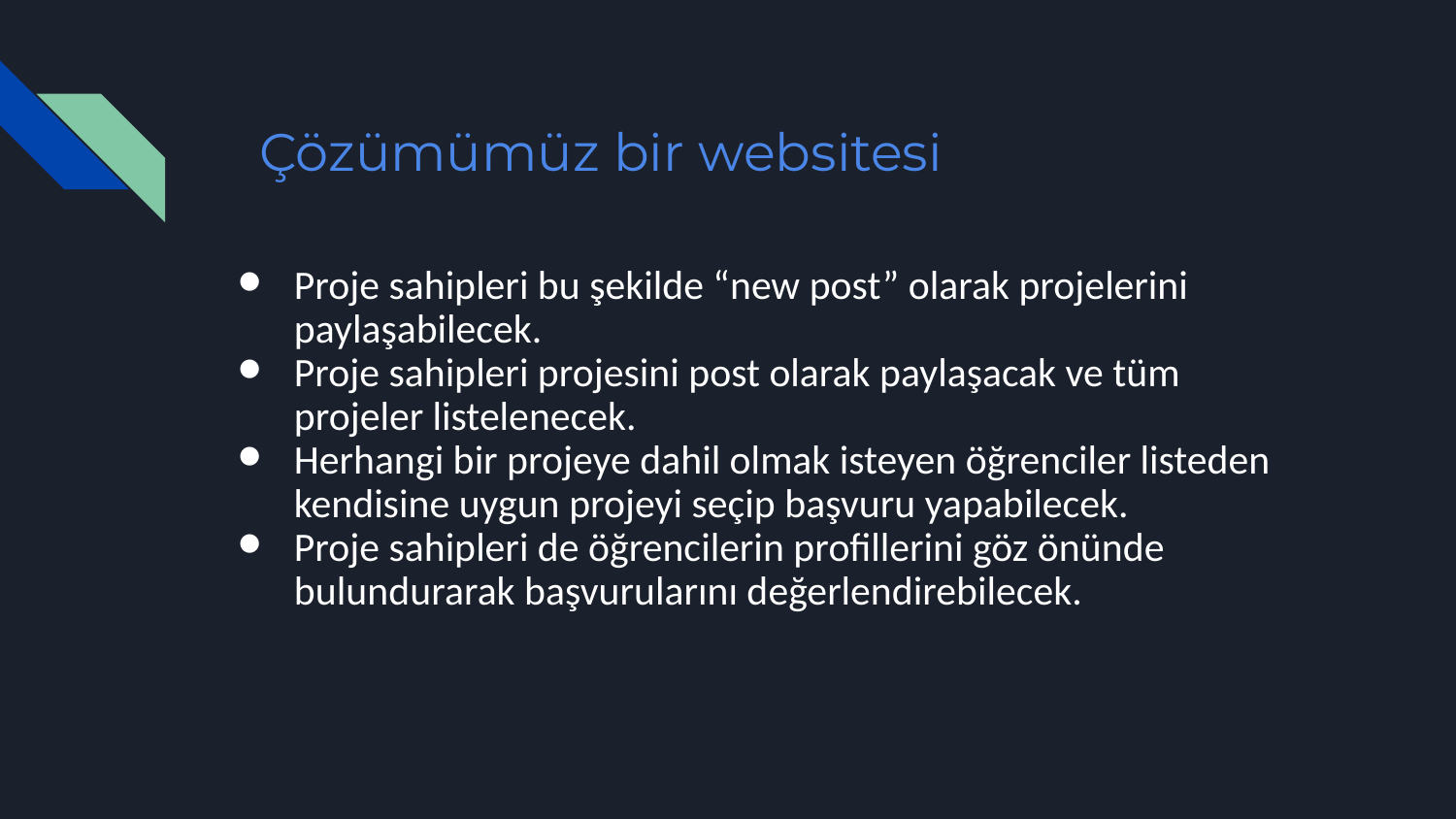

# Çözümümüz bir websitesi
Proje sahipleri bu şekilde “new post” olarak projelerini paylaşabilecek.
Proje sahipleri projesini post olarak paylaşacak ve tüm projeler listelenecek.
Herhangi bir projeye dahil olmak isteyen öğrenciler listeden kendisine uygun projeyi seçip başvuru yapabilecek.
Proje sahipleri de öğrencilerin profillerini göz önünde bulundurarak başvurularını değerlendirebilecek.